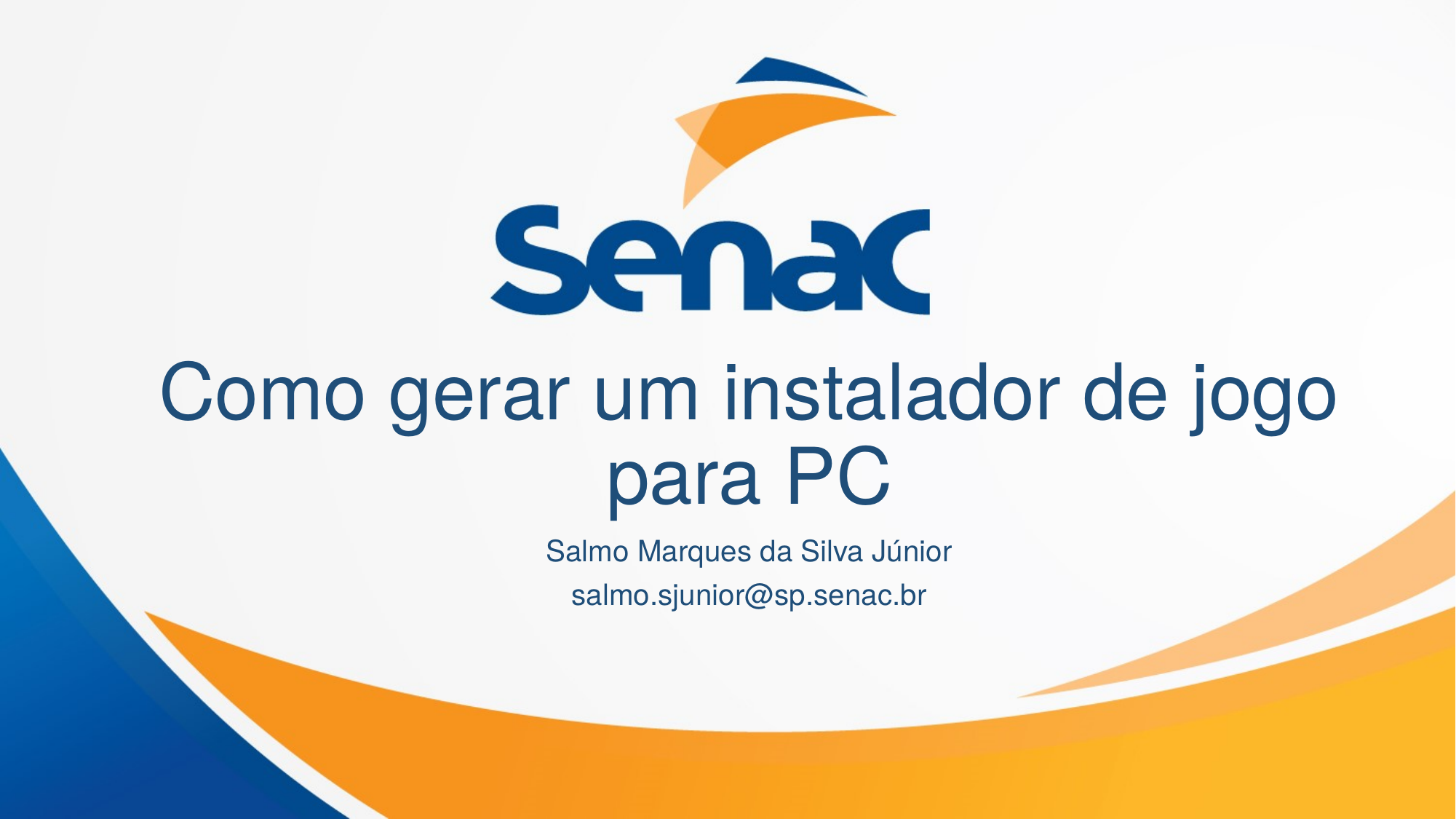

# Como gerar um instalador de jogo para PC
Salmo Marques da Silva Júnior
salmo.sjunior@sp.senac.br